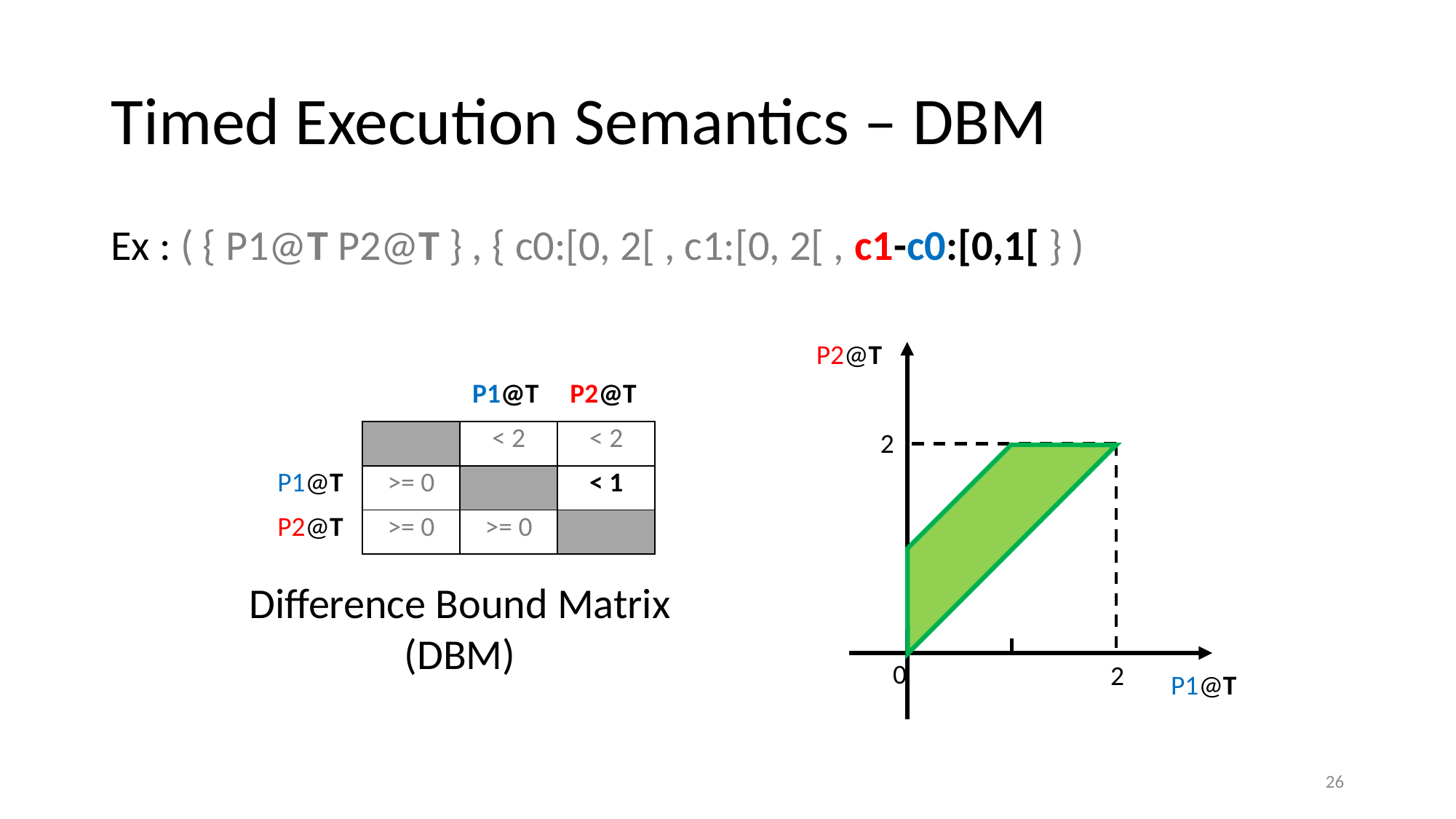

# Timed Execution Semantics – DBM
Ex : ( { P1@T P2@T } , { c0:[0, 2[ , c1:[0, 2[ , c1-c0:[0,1[ } )
P2@T
2
0
2
P1@T
|  |  | P1@T | P2@T |
| --- | --- | --- | --- |
|  |  | < 2 | < 2 |
| P1@T | >= 0 |  | < 1 |
| P2@T | >= 0 | >= 0 |  |

Difference Bound Matrix
(DBM)
26